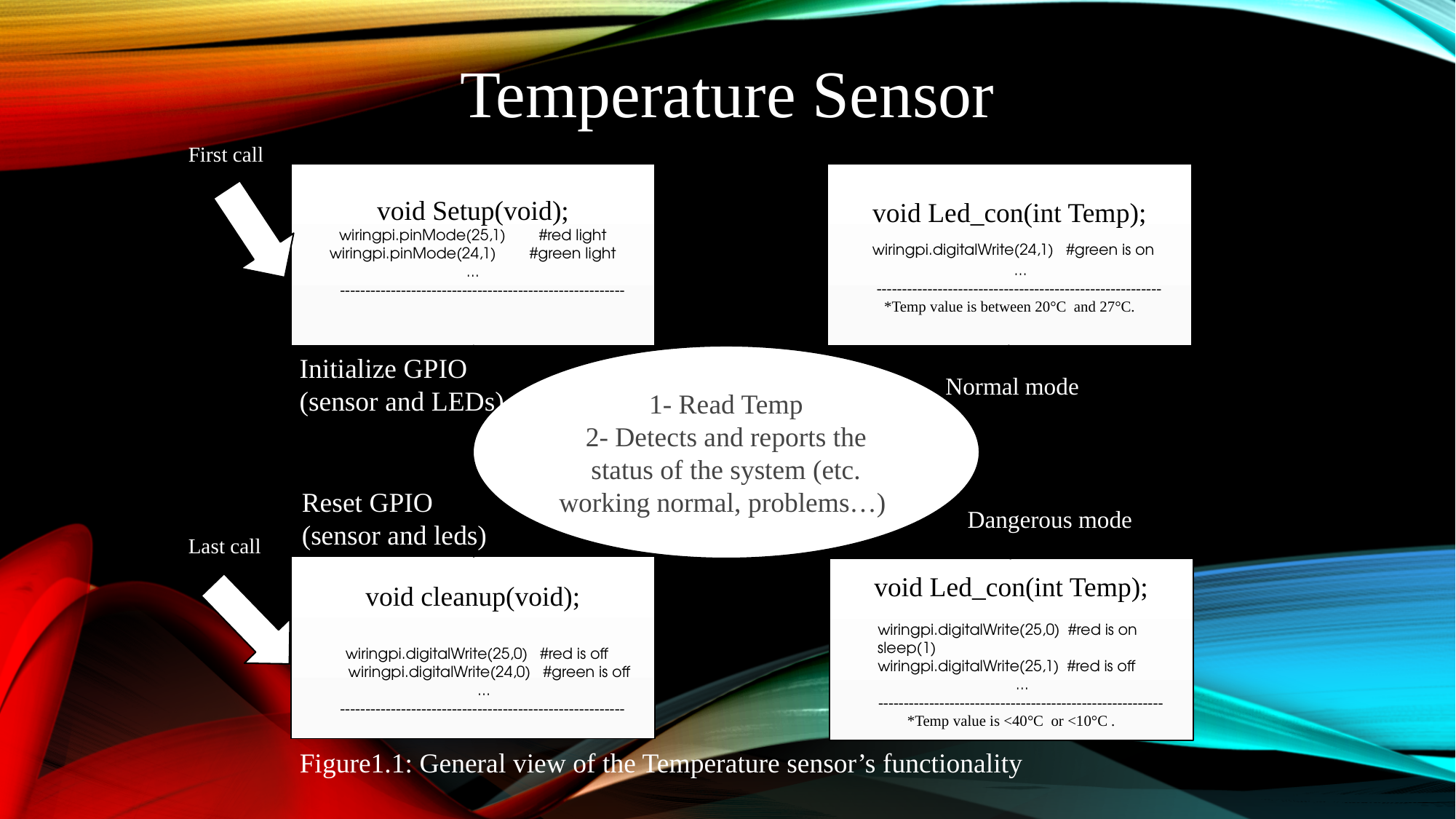

Temperature Sensor
First call
void Setup(void);
wiringpi.pinMode(25,1)        #red light
wiringpi.pinMode(24,1)        #green light
…
          --------------------------------------------------------

void Led_con(int Temp);
 wiringpi.digitalWrite(24,1)   #green is on
	                …
          --------------------------------------------------------
*Temp value is between 20°C  and 27°C.

1- Read Temp
2- Detects and reports the status of the system (etc. working normal, problems…)
Initialize GPIO (sensor and LEDs)
Normal mode
Reset GPIO (sensor and leds)
Dangerous mode
Last call
void cleanup(void);

  wiringpi.digitalWrite(25,0)   #red is off
        wiringpi.digitalWrite(24,0)   #green is off
	                …
          --------------------------------------------------------
void Led_con(int Temp);

         wiringpi.digitalWrite(25,0)  #red is on
         sleep(1)
         wiringpi.digitalWrite(25,1)  #red is off
	                …
          --------------------------------------------------------
*Temp value is <40°C  or <10°C .

Figure1.1: General view of the Temperature sensor’s functionality